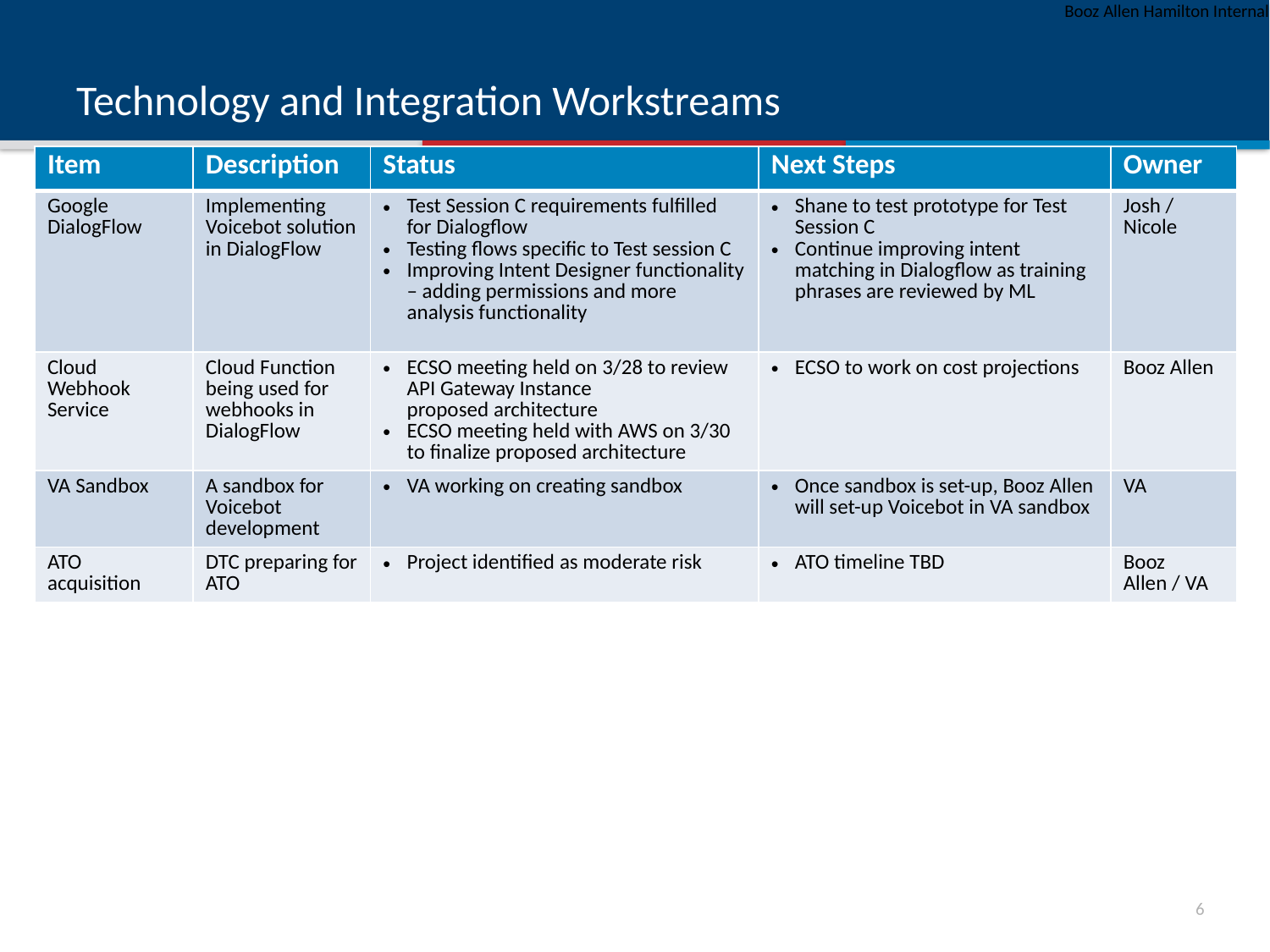

# Technology and Integration Workstreams
| Item | Description | Status | Next Steps | Owner |
| --- | --- | --- | --- | --- |
| Google DialogFlow | Implementing Voicebot solution in DialogFlow | Test Session C requirements fulfilled for Dialogflow Testing flows specific to Test session C Improving Intent Designer functionality – adding permissions and more analysis functionality | Shane to test prototype for Test Session C Continue improving intent matching in Dialogflow as training phrases are reviewed by ML | Josh / Nicole |
| Cloud Webhook Service | Cloud Function being used for webhooks in DialogFlow | ECSO meeting held on 3/28 to review API Gateway Instance proposed architecture ECSO meeting held with AWS on 3/30 to finalize proposed architecture | ECSO to work on cost projections | Booz Allen |
| VA Sandbox | A sandbox for Voicebot  development | VA working on creating sandbox | Once sandbox is set-up, Booz Allen will set-up Voicebot in VA sandbox | VA |
| ATO acquisition | DTC preparing for ATO | Project identified as moderate risk | ATO timeline TBD | Booz Allen / VA |
6